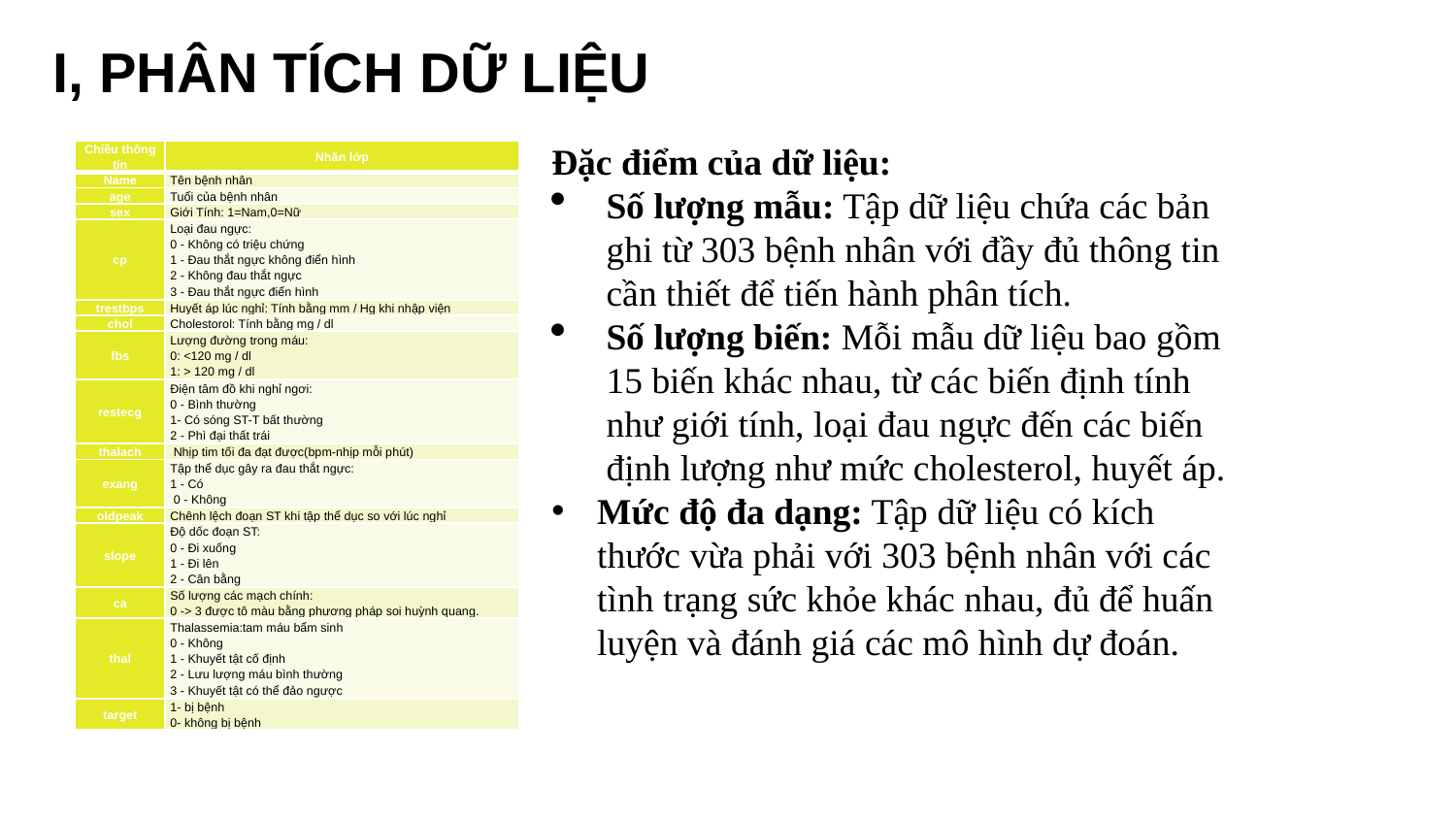

# I, PHÂN TÍCH DỮ LIỆU
Đặc điểm của dữ liệu:
Số lượng mẫu: Tập dữ liệu chứa các bản ghi từ 303 bệnh nhân với đầy đủ thông tin cần thiết để tiến hành phân tích.
Số lượng biến: Mỗi mẫu dữ liệu bao gồm 15 biến khác nhau, từ các biến định tính như giới tính, loại đau ngực đến các biến định lượng như mức cholesterol, huyết áp.
Mức độ đa dạng: Tập dữ liệu có kích thước vừa phải với 303 bệnh nhân với các tình trạng sức khỏe khác nhau, đủ để huấn luyện và đánh giá các mô hình dự đoán.

| Chiều thông tin | Nhãn lớp |
| --- | --- |
| Name | Tên bệnh nhân |
| age | Tuổi của bệnh nhân |
| sex | Giới Tính: 1=Nam,0=Nữ |
| cp | Loại đau ngực: 0 - Không có triệu chứng 1 - Đau thắt ngực không điển hình 2 - Không đau thắt ngực 3 - Đau thắt ngực điển hình |
| trestbps | Huyết áp lúc nghỉ: Tính bằng mm / Hg khi nhập viện |
| chol | Cholestorol: Tính bằng mg / dl |
| fbs | Lượng đường trong máu: 0: <120 mg / dl 1: > 120 mg / dl |
| restecg | Điện tâm đồ khi nghỉ ngơi: 0 - Bình thường 1- Có sóng ST-T bất thường 2 - Phì đại thất trái |
| thalach | Nhịp tim tối đa đạt được(bpm-nhịp mỗi phút) |
| exang | Tập thể dục gây ra đau thắt ngực: 1 - Có 0 - Không |
| oldpeak | Chênh lệch đoạn ST khi tập thể dục so với lúc nghỉ |
| slope | Độ dốc đoạn ST:   0 - Đi xuống 1 - Đi lên 2 - Cân bằng |
| ca | Số lượng các mạch chính: 0 -> 3 được tô màu bằng phương pháp soi huỳnh quang. |
| thal | Thalassemia:tam máu bẩm sinh 0 - Không 1 - Khuyết tật cố định 2 - Lưu lượng máu bình thường 3 - Khuyết tật có thể đảo ngược |
| target | 1- bị bệnh 0- không bị bệnh |